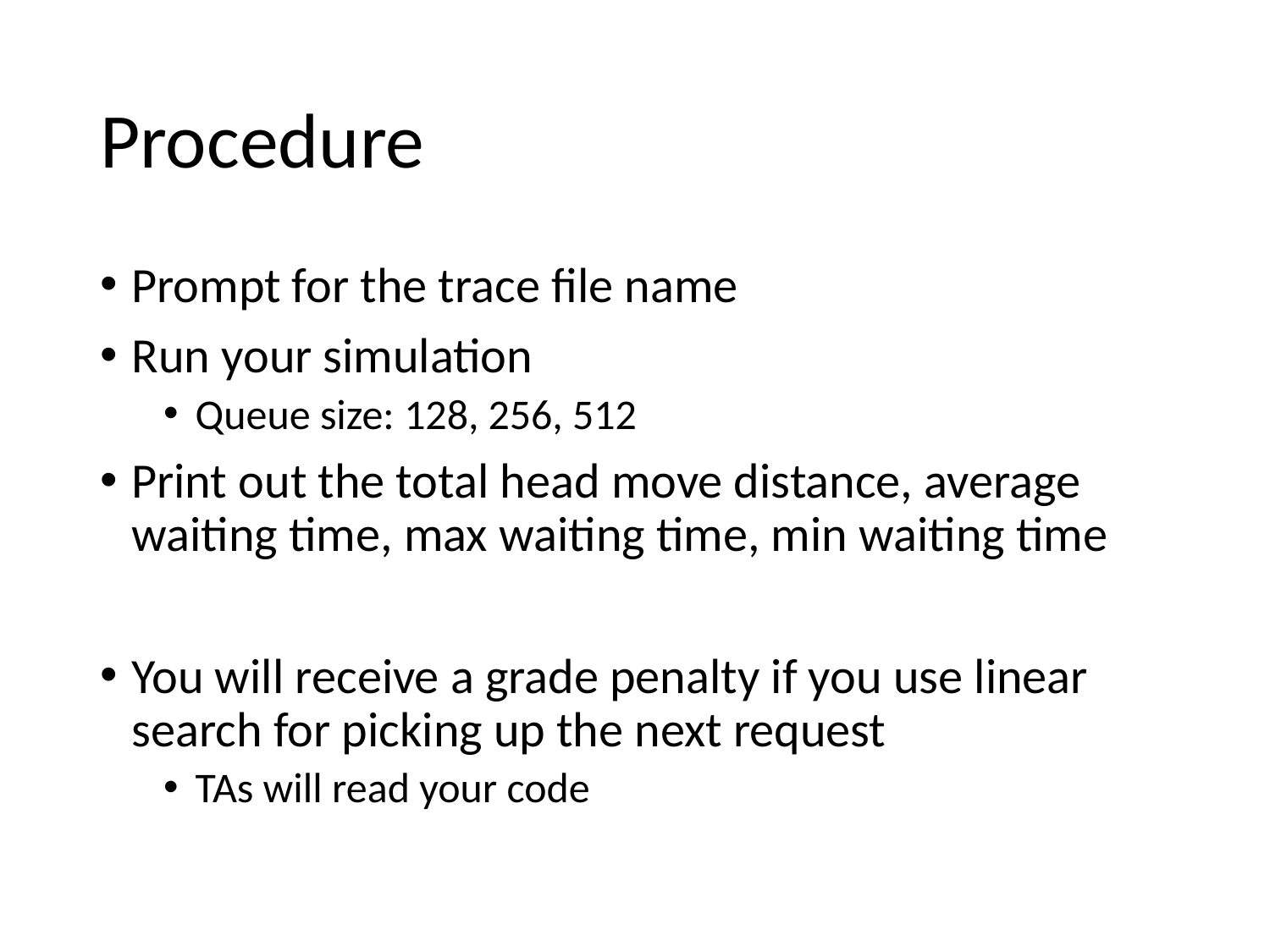

# Procedure
Prompt for the trace file name
Run your simulation
Queue size: 128, 256, 512
Print out the total head move distance, average waiting time, max waiting time, min waiting time

You will receive a grade penalty if you use linear search for picking up the next request
TAs will read your code